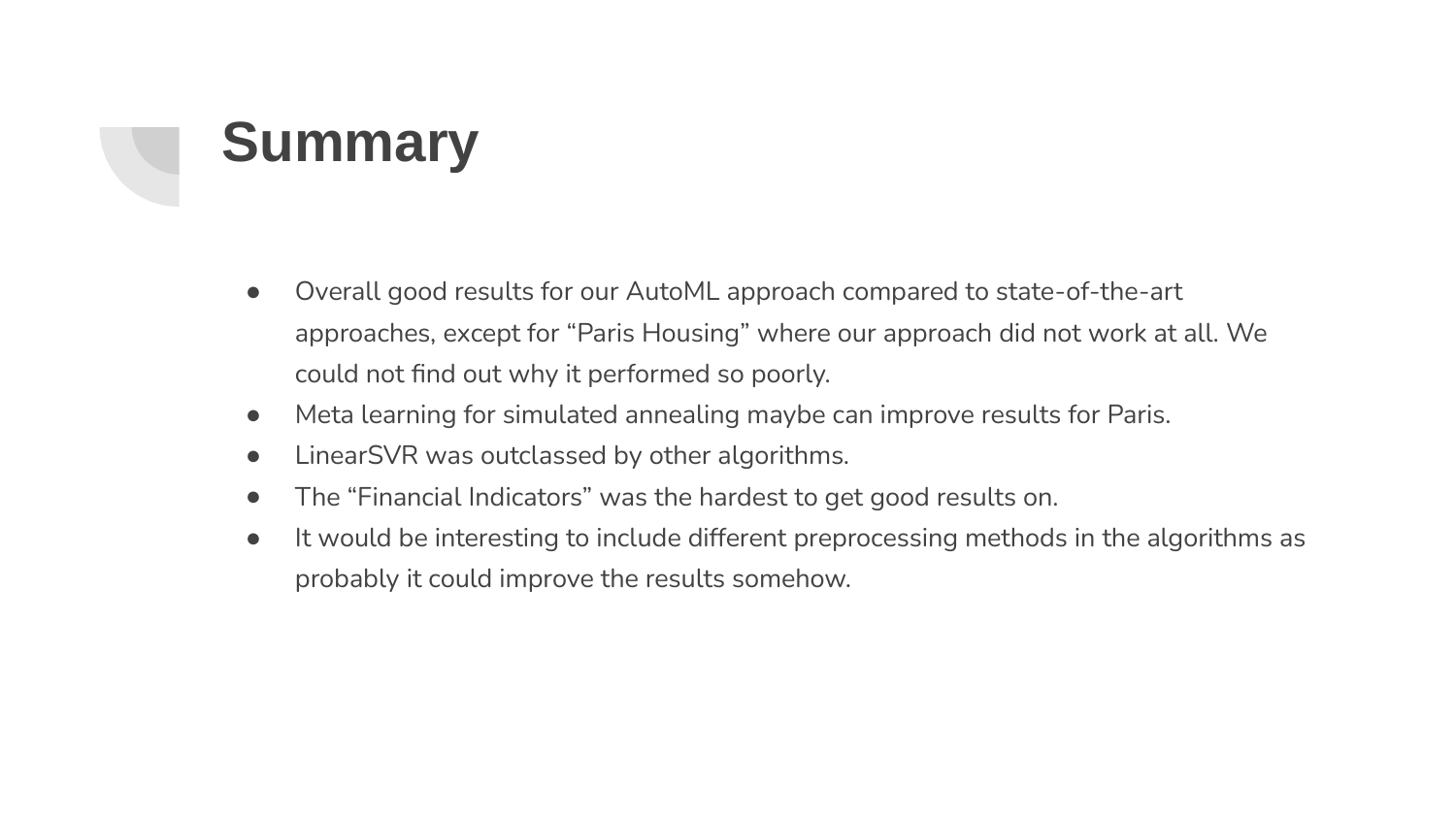

# Summary
Overall good results for our AutoML approach compared to state-of-the-art approaches, except for “Paris Housing” where our approach did not work at all. We could not find out why it performed so poorly.
Meta learning for simulated annealing maybe can improve results for Paris.
LinearSVR was outclassed by other algorithms.
The “Financial Indicators” was the hardest to get good results on.
It would be interesting to include different preprocessing methods in the algorithms as probably it could improve the results somehow.